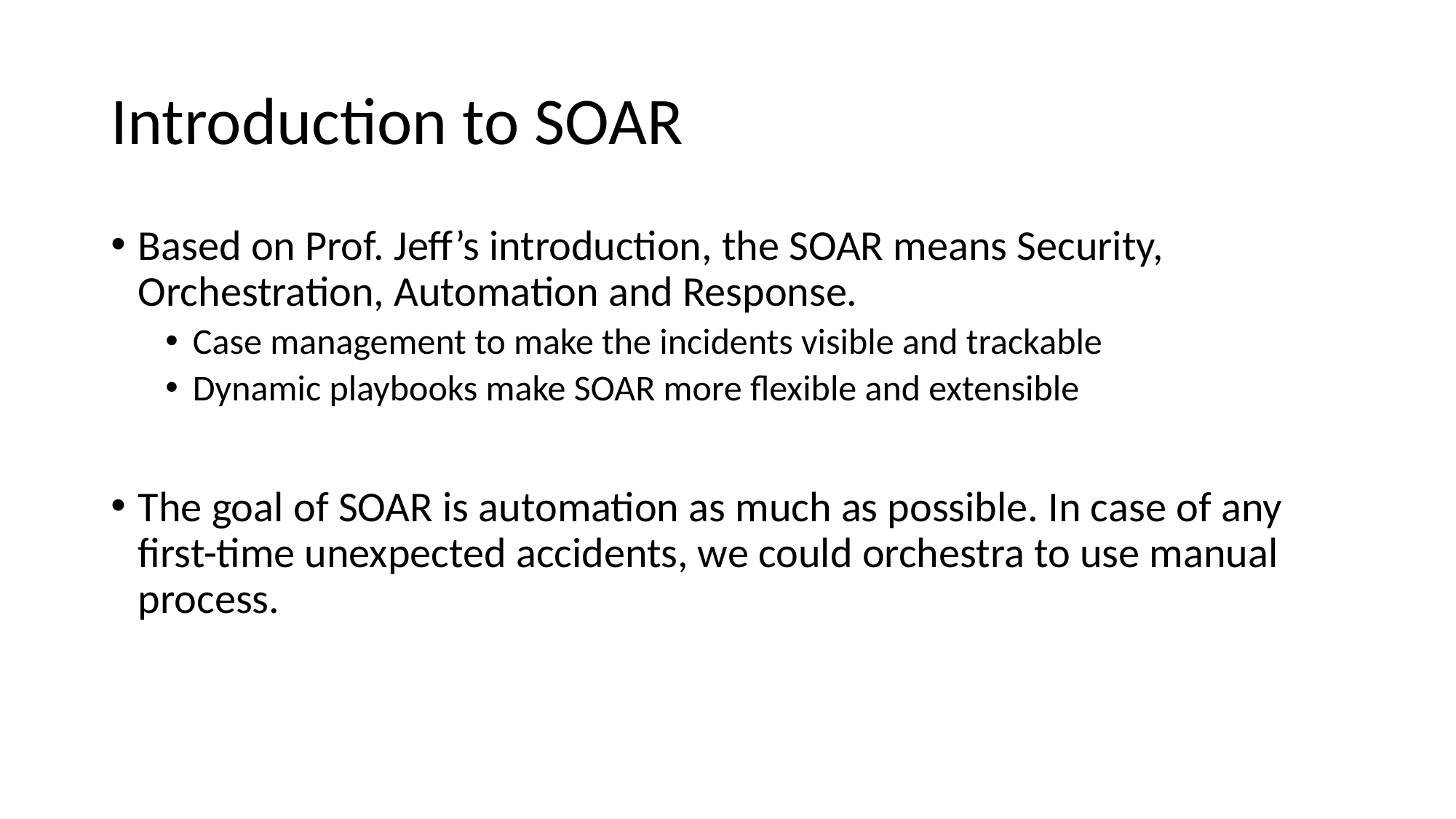

# Introduction to SOAR
Based on Prof. Jeff’s introduction, the SOAR means Security, Orchestration, Automation and Response.
Case management to make the incidents visible and trackable
Dynamic playbooks make SOAR more flexible and extensible

The goal of SOAR is automation as much as possible. In case of any first-time unexpected accidents, we could orchestra to use manual process.